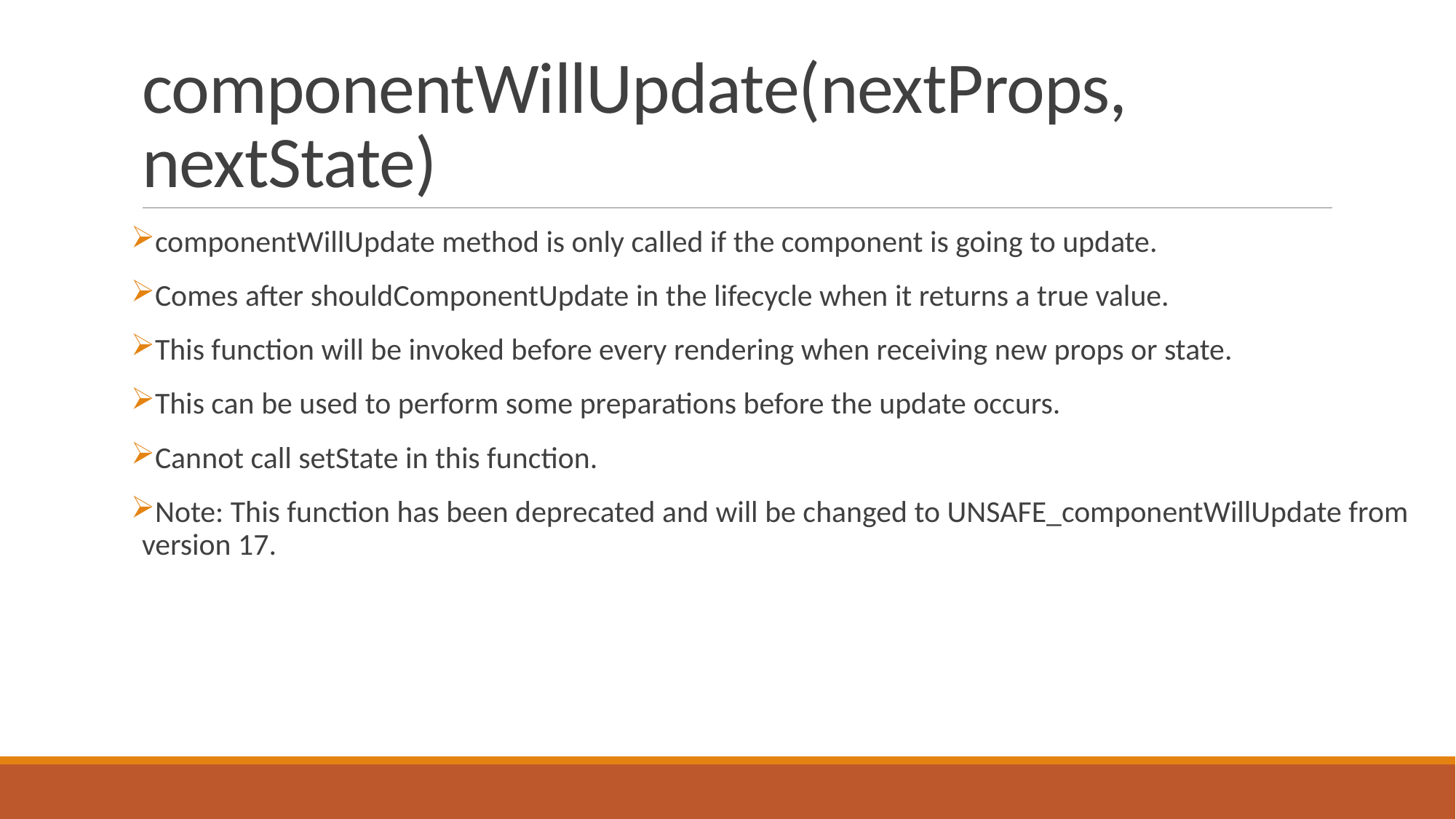

# componentWillUpdate(nextProps, nextState)
componentWillUpdate method is only called if the component is going to update.
Comes after shouldComponentUpdate in the lifecycle when it returns a true value.
This function will be invoked before every rendering when receiving new props or state.
This can be used to perform some preparations before the update occurs.
Cannot call setState in this function.
Note: This function has been deprecated and will be changed to UNSAFE_componentWillUpdate from version 17.